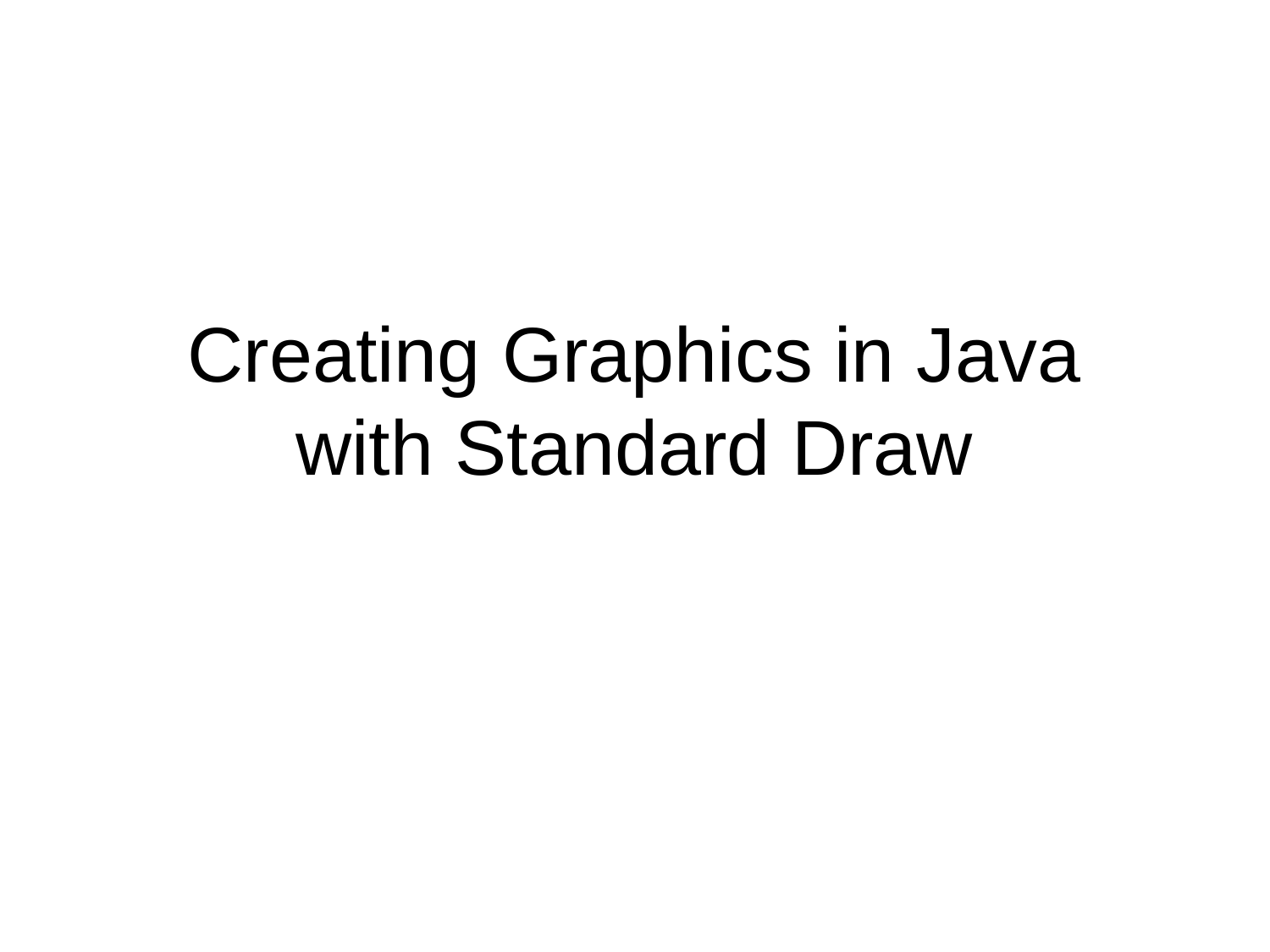

Creating Graphics in Java
with Standard Draw